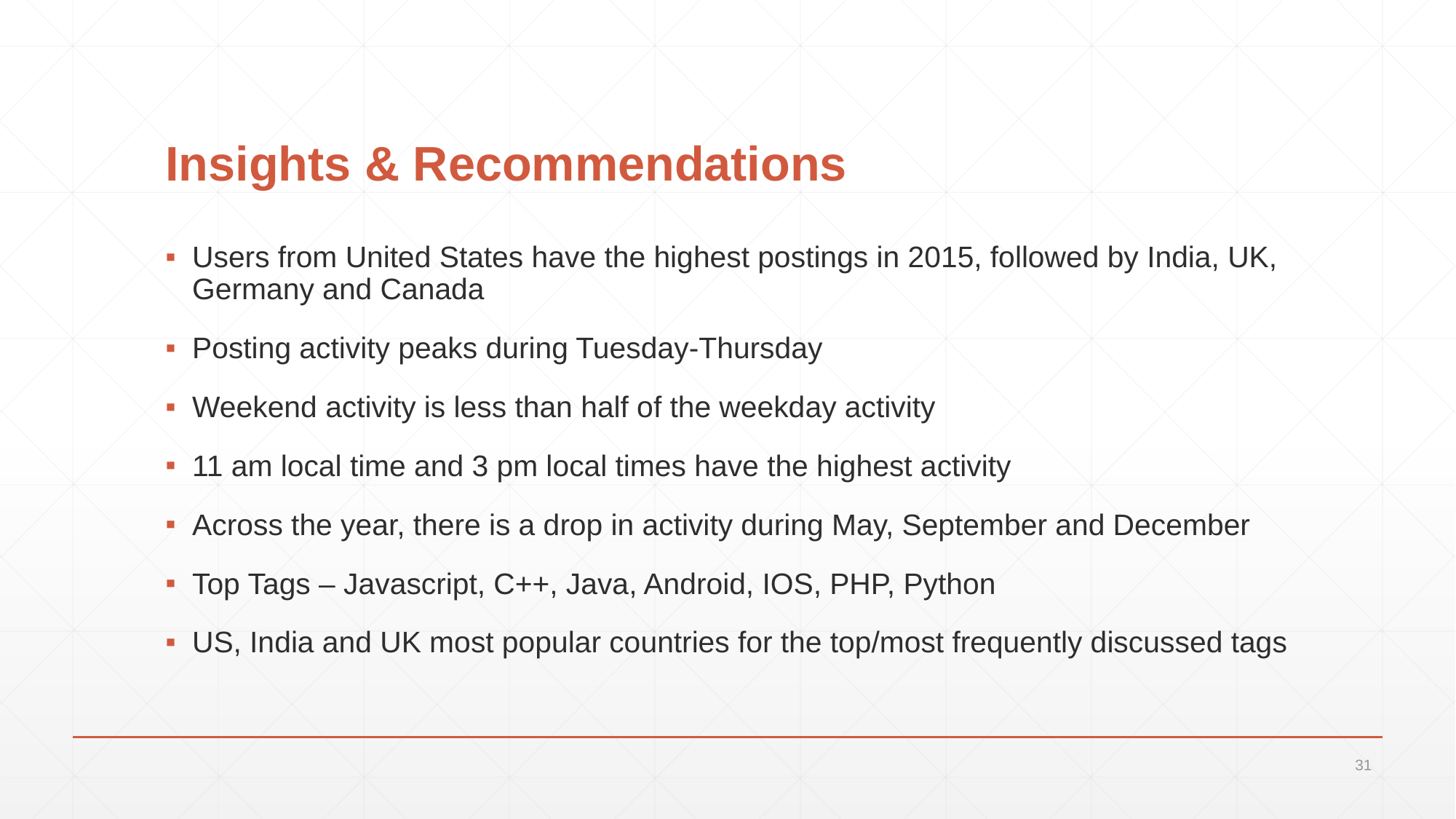

# Insights & Recommendations
Users from United States have the highest postings in 2015, followed by India, UK, Germany and Canada
Posting activity peaks during Tuesday-Thursday
Weekend activity is less than half of the weekday activity
11 am local time and 3 pm local times have the highest activity
Across the year, there is a drop in activity during May, September and December
Top Tags – Javascript, C++, Java, Android, IOS, PHP, Python
US, India and UK most popular countries for the top/most frequently discussed tags
31